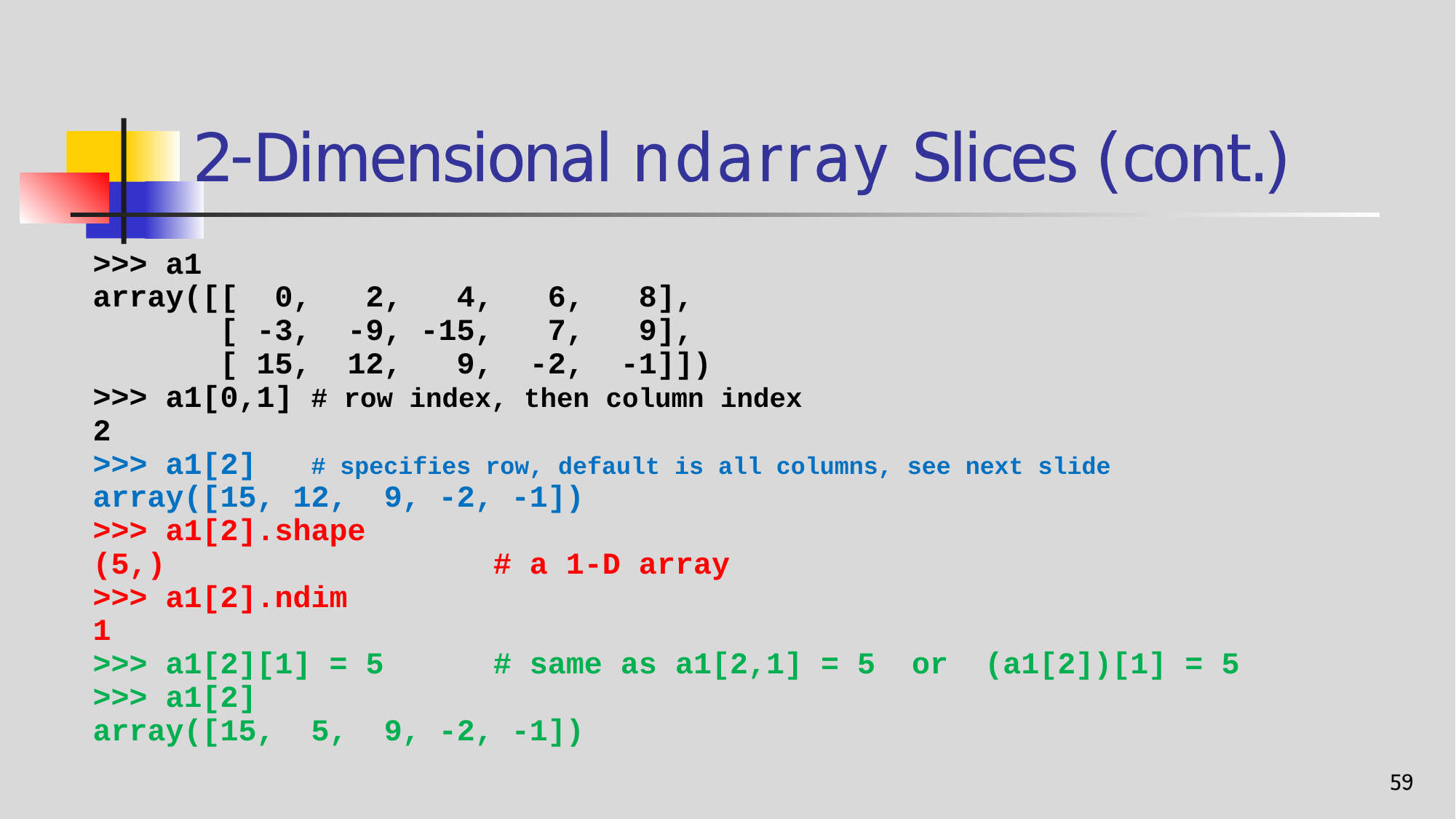

# 2-Dimensional ndarray Slices (cont.)
>>> a1
array([[  0,   2,   4,   6,   8],
       [ -3,  -9, -15,   7,   9],
       [ 15,  12,   9,  -2,  -1]])
>>> a1[0,1] # row index, then column index
2
>>> a1[2] 	# specifies row, default is all columns, see next slide
array([15, 12,  9, -2, -1])
>>> a1[2].shape
(5,)                  # a 1-D array
>>> a1[2].ndim
1
>>> a1[2][1] = 5      # same as a1[2,1] = 5  or  (a1[2])[1] = 5
>>> a1[2]
array([15,  5,  9, -2, -1])

59